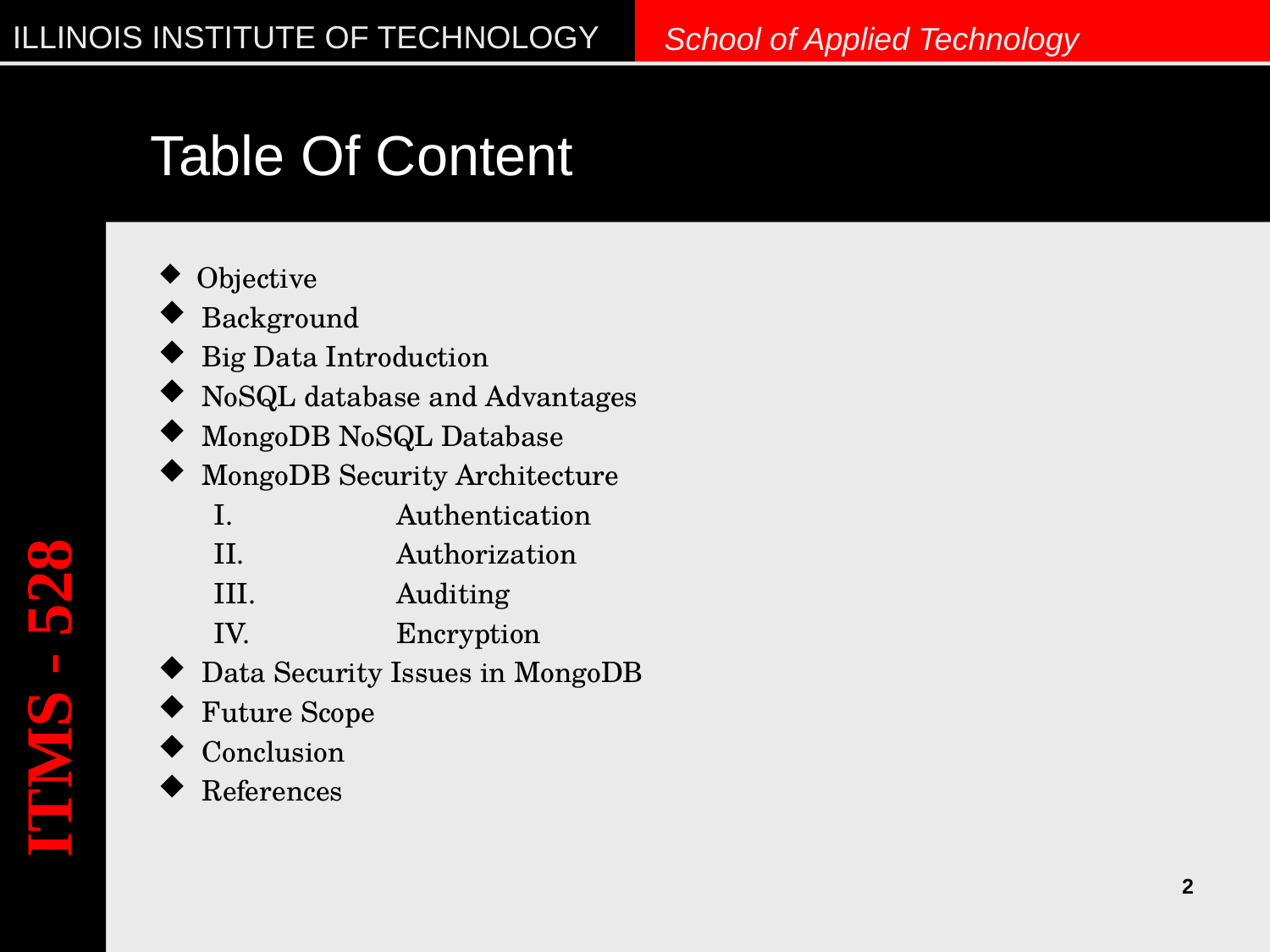

# Table Of Content
  Objective
  Background
  Big Data Introduction
  NoSQL database and Advantages
  MongoDB NoSQL Database
  MongoDB Security Architecture
	Authentication
	Authorization
	Auditing
	Encryption
  Data Security Issues in MongoDB
  Future Scope
  Conclusion
  References
ITMS - 528
2